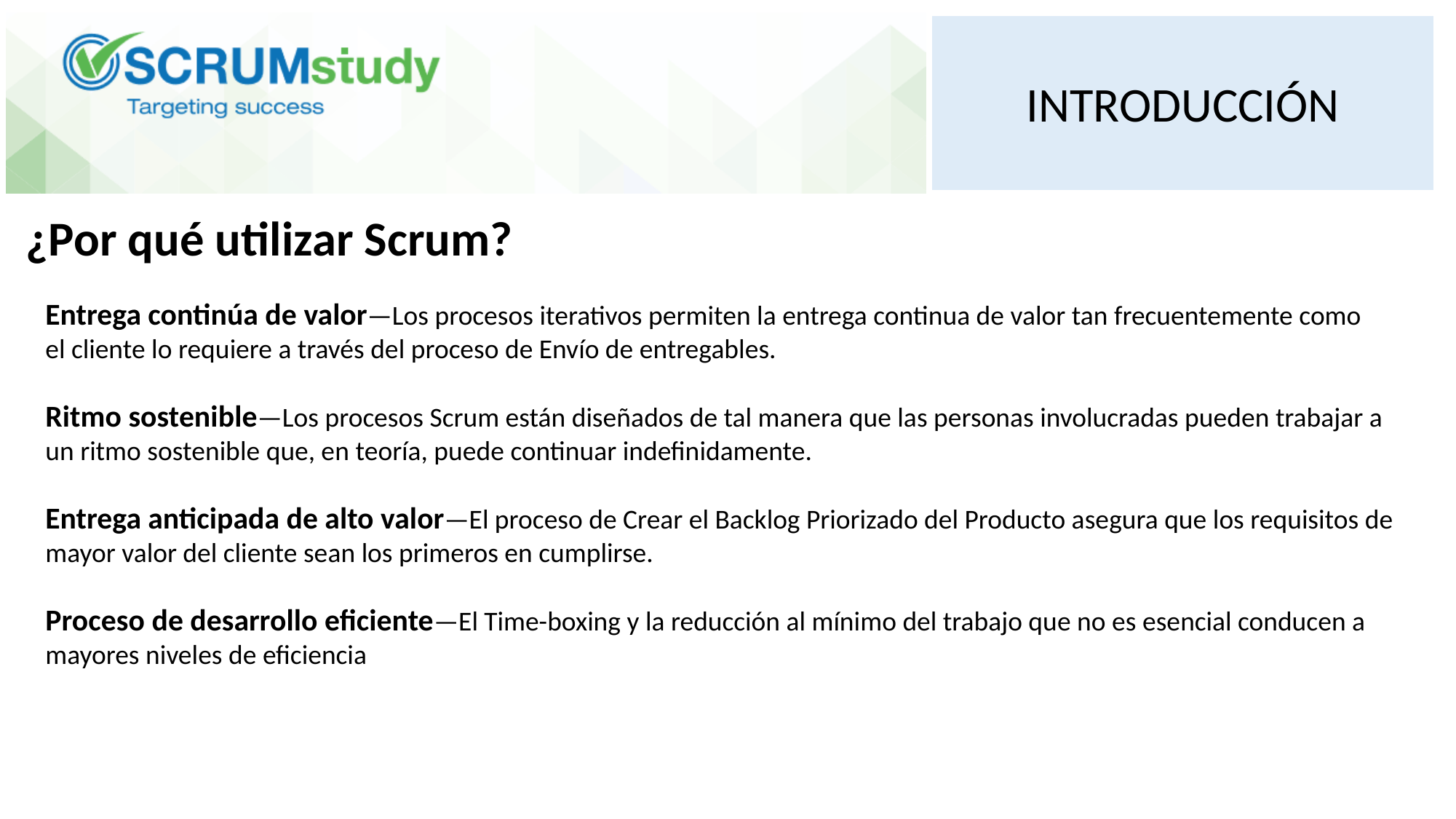

INTRODUCCIÓN
¿Por qué utilizar Scrum?
Entrega continúa de valor—Los procesos iterativos permiten la entrega continua de valor tan frecuentemente como
el cliente lo requiere a través del proceso de Envío de entregables.

Ritmo sostenible—Los procesos Scrum están diseñados de tal manera que las personas involucradas pueden trabajar a
un ritmo sostenible que, en teoría, puede continuar indefinidamente.

Entrega anticipada de alto valor—El proceso de Crear el Backlog Priorizado del Producto asegura que los requisitos de
mayor valor del cliente sean los primeros en cumplirse.

Proceso de desarrollo eficiente—El Time-boxing y la reducción al mínimo del trabajo que no es esencial conducen a
mayores niveles de eficiencia